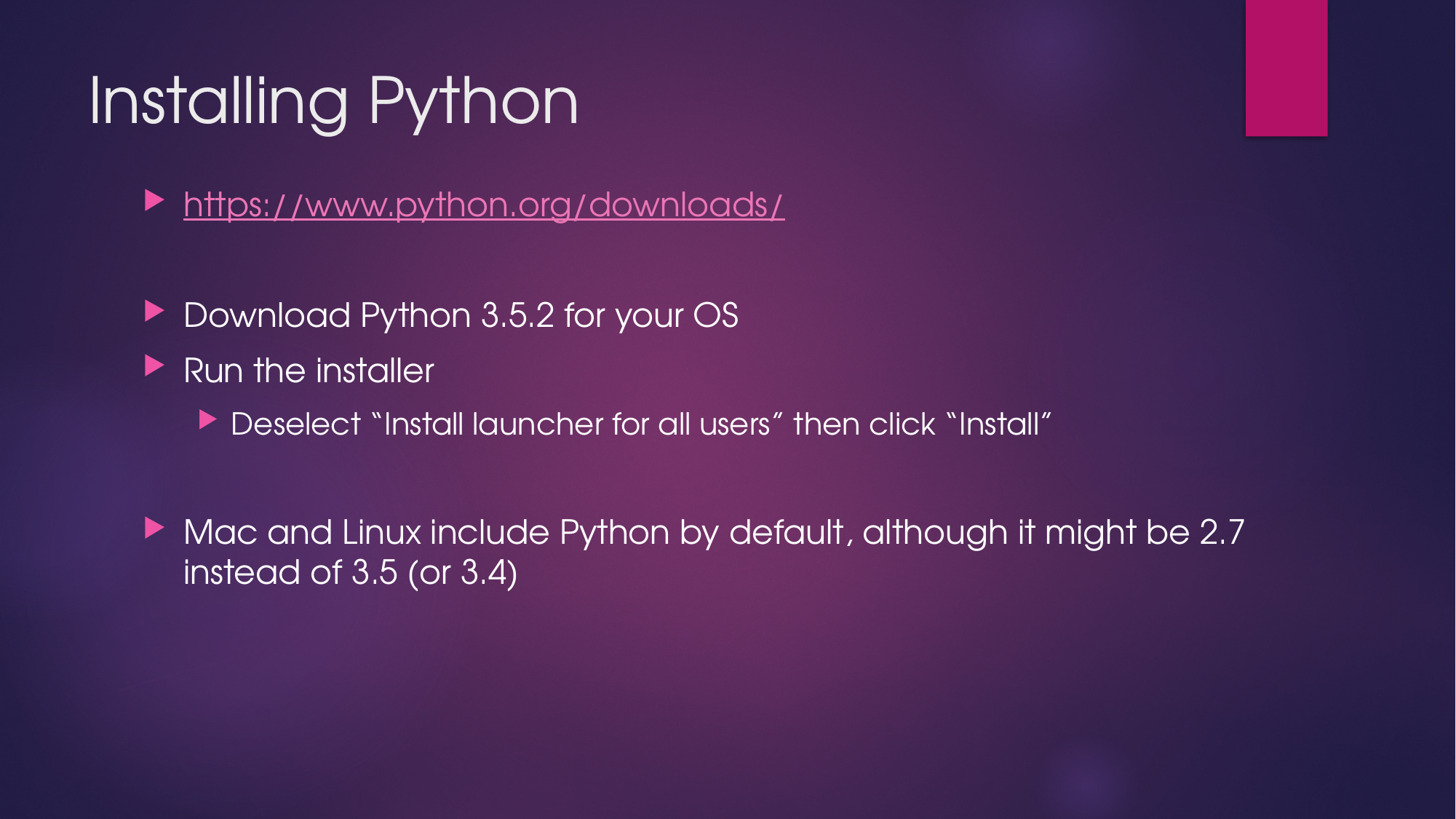

# Installing Python
https://www.python.org/downloads/

Download Python 3.5.2 for your OS
Run the installer
Deselect “Install launcher for all users” then click “Install”

Mac and Linux include Python by default, although it might be 2.7 instead of 3.5 (or 3.4)